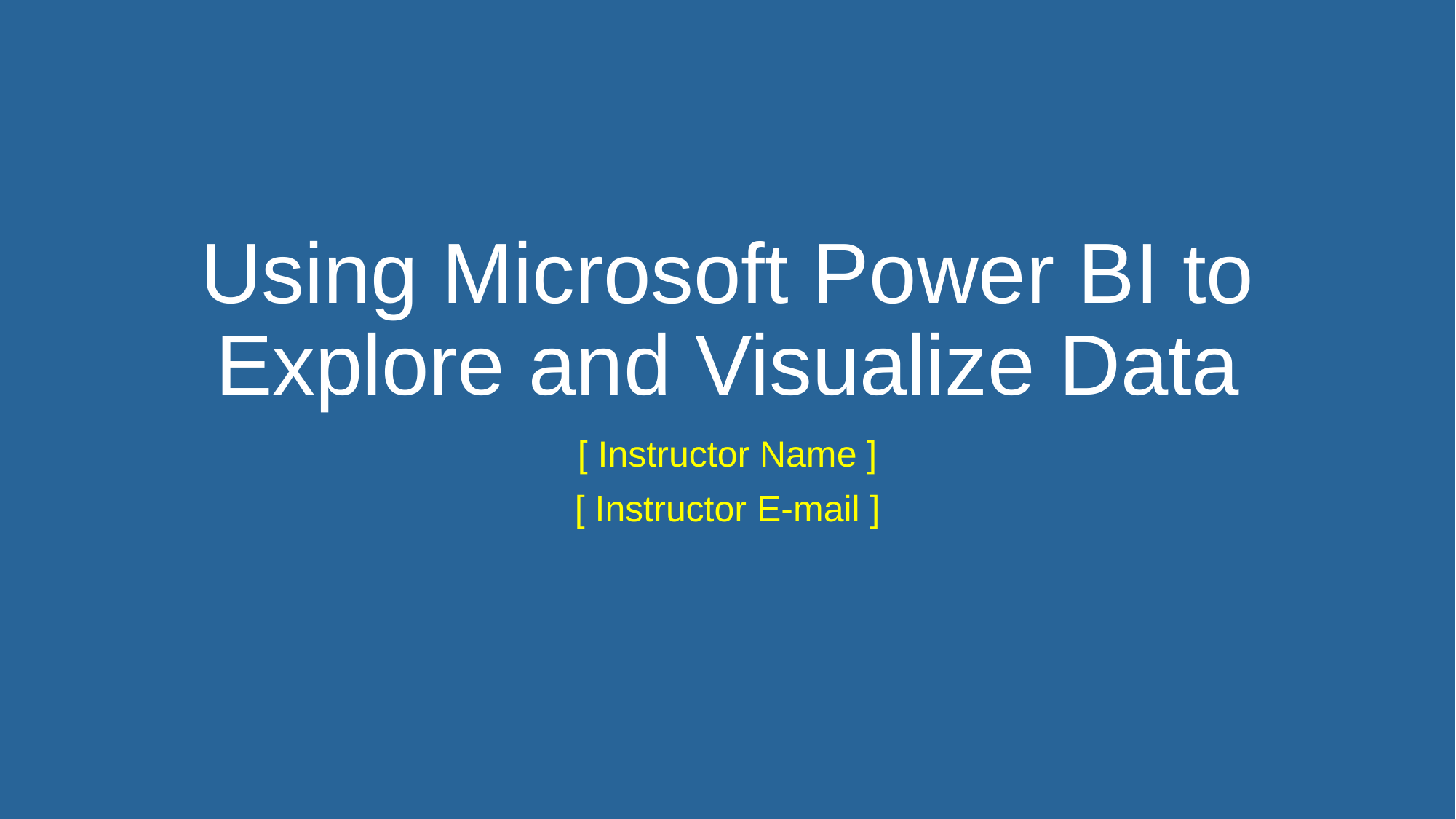

# Using Microsoft Power BI to Explore and Visualize Data
[ Instructor Name ]
[ Instructor E-mail ]